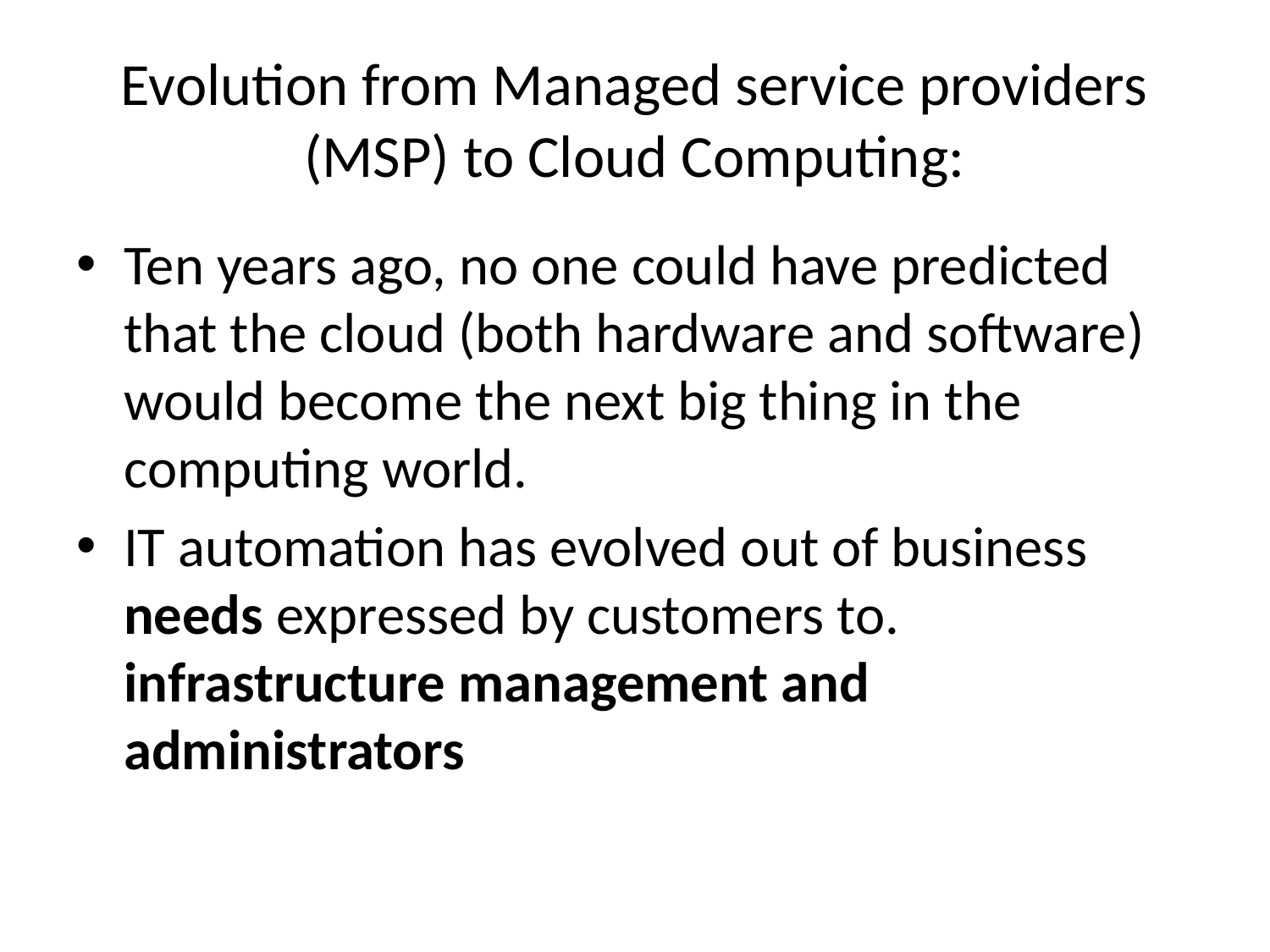

# Evolution from Managed service providers (MSP) to Cloud Computing:
Ten years ago, no one could have predicted that the cloud (both hardware and software) would become the next big thing in the computing world.
IT automation has evolved out of business needs expressed by customers to. infrastructure management and administrators